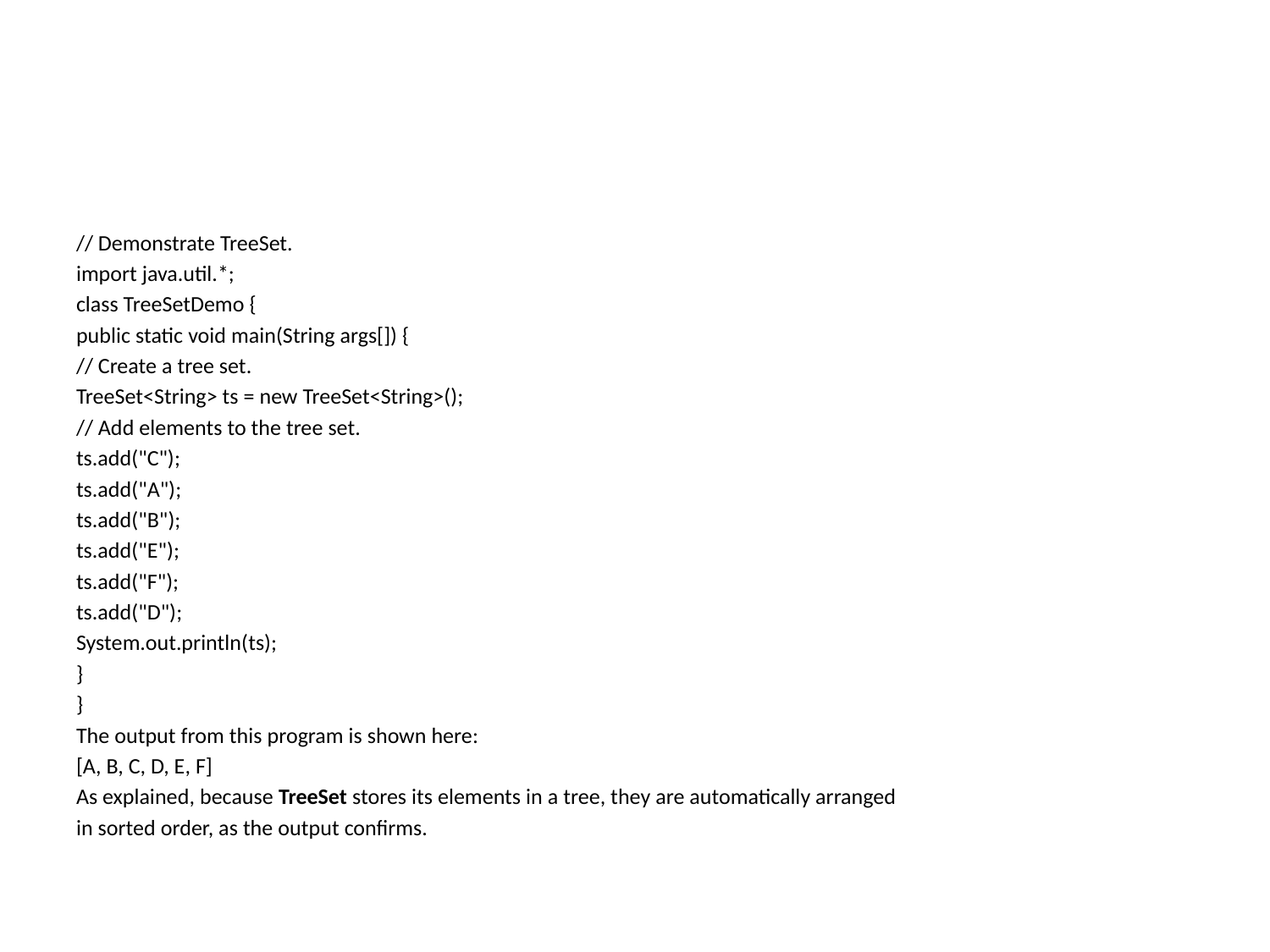

#
// Demonstrate TreeSet.
import java.util.*;
class TreeSetDemo {
public static void main(String args[]) {
// Create a tree set.
TreeSet<String> ts = new TreeSet<String>();
// Add elements to the tree set.
ts.add("C");
ts.add("A");
ts.add("B");
ts.add("E");
ts.add("F");
ts.add("D");
System.out.println(ts);
}
}
The output from this program is shown here:
[A, B, C, D, E, F]
As explained, because TreeSet stores its elements in a tree, they are automatically arranged
in sorted order, as the output confirms.